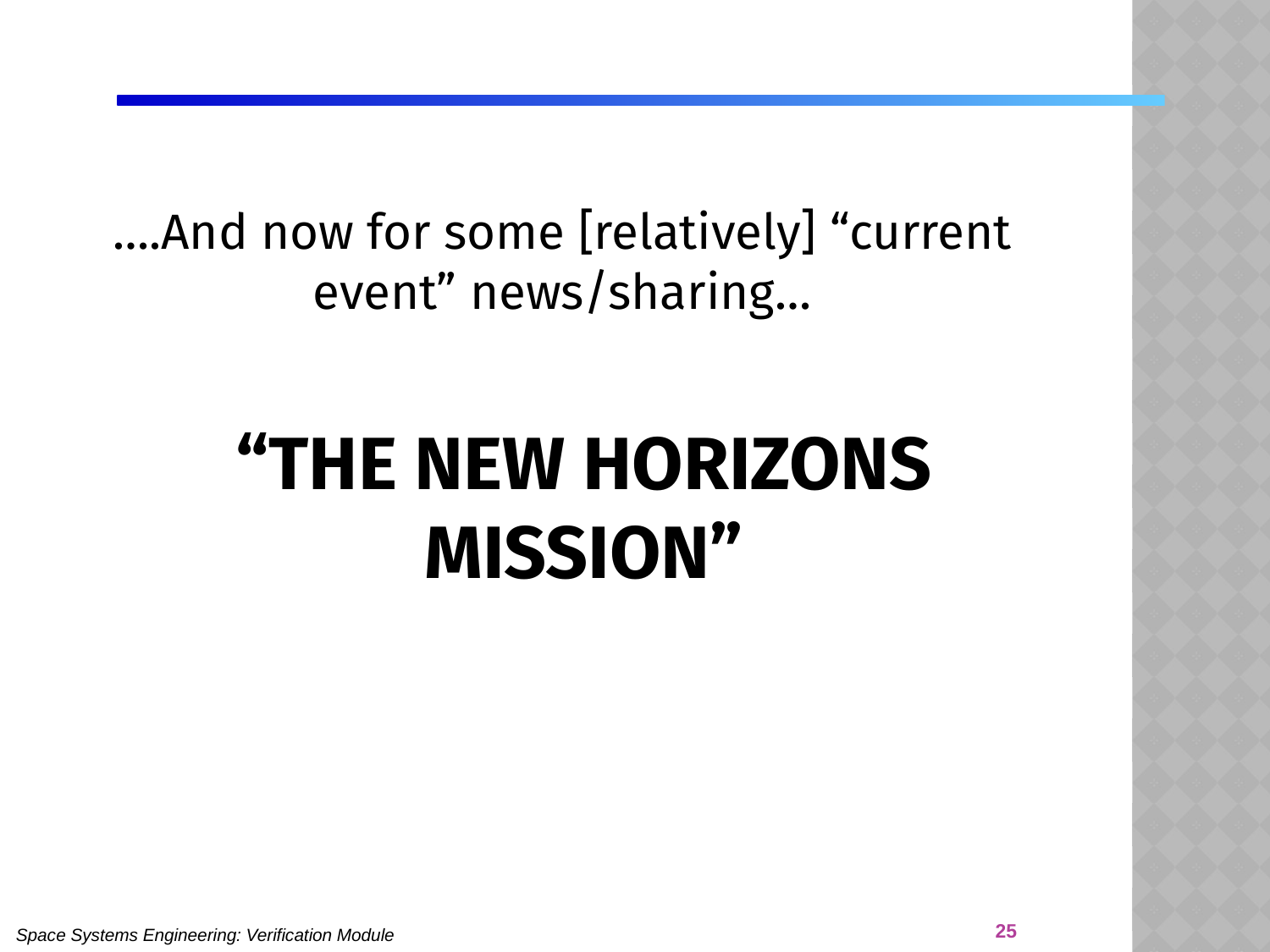

….And now for some [relatively] “current event” news/sharing…
# “The New Horizons Mission”
25